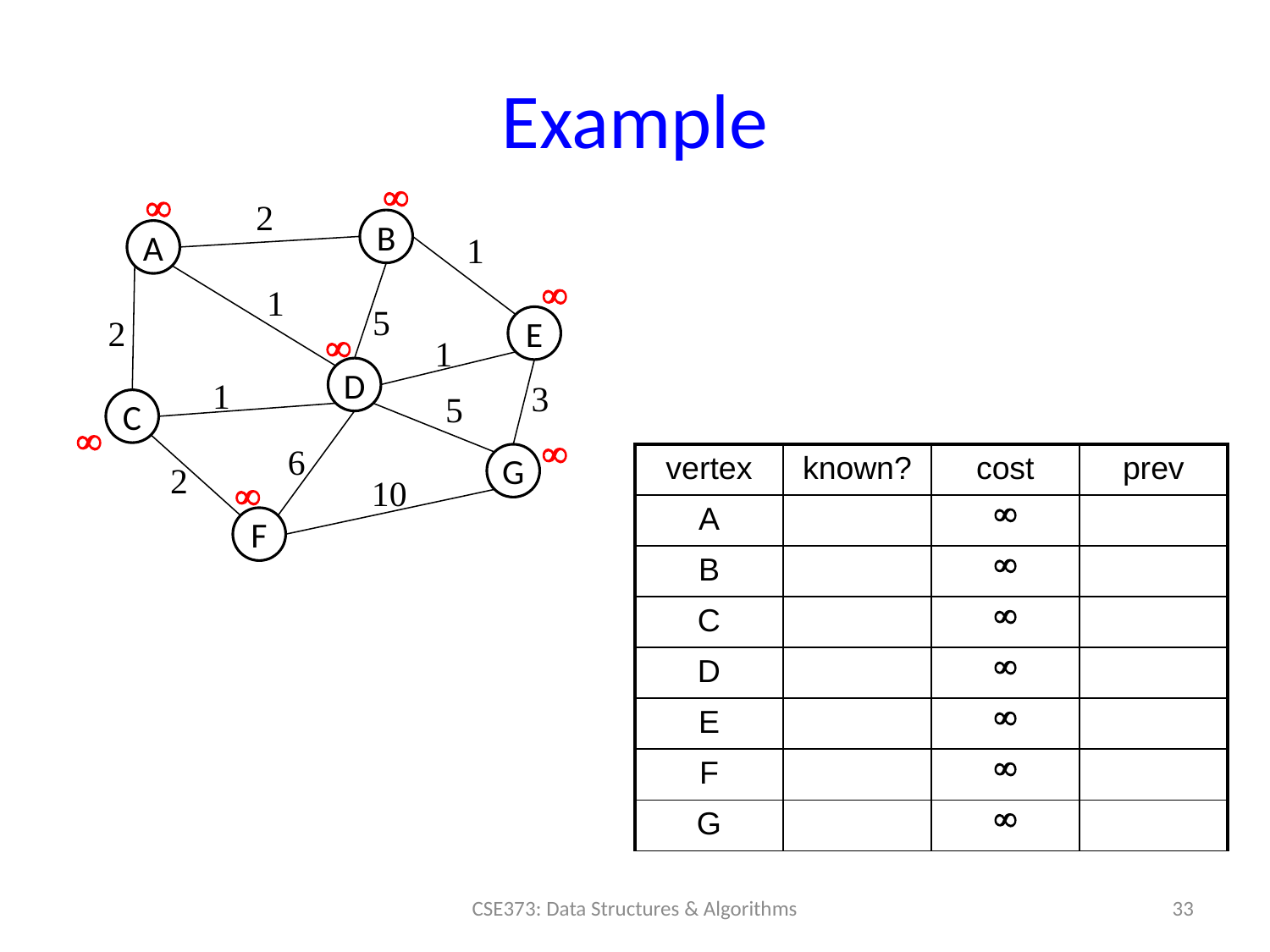

# Example

∞

∞

2
B
A
1
∞

1
5
2
E
∞

1
D
1
3
5
C
∞

∞

6
G
| vertex | known? | cost | prev |
| --- | --- | --- | --- |
| A |  | ∞ |  |
| B |  | ∞ |  |
| C |  | ∞ |  |
| D |  | ∞ |  |
| E |  | ∞ |  |
| F |  | ∞ |  |
| G |  | ∞ |  |
2
∞

10
F
33
CSE373: Data Structures & Algorithms